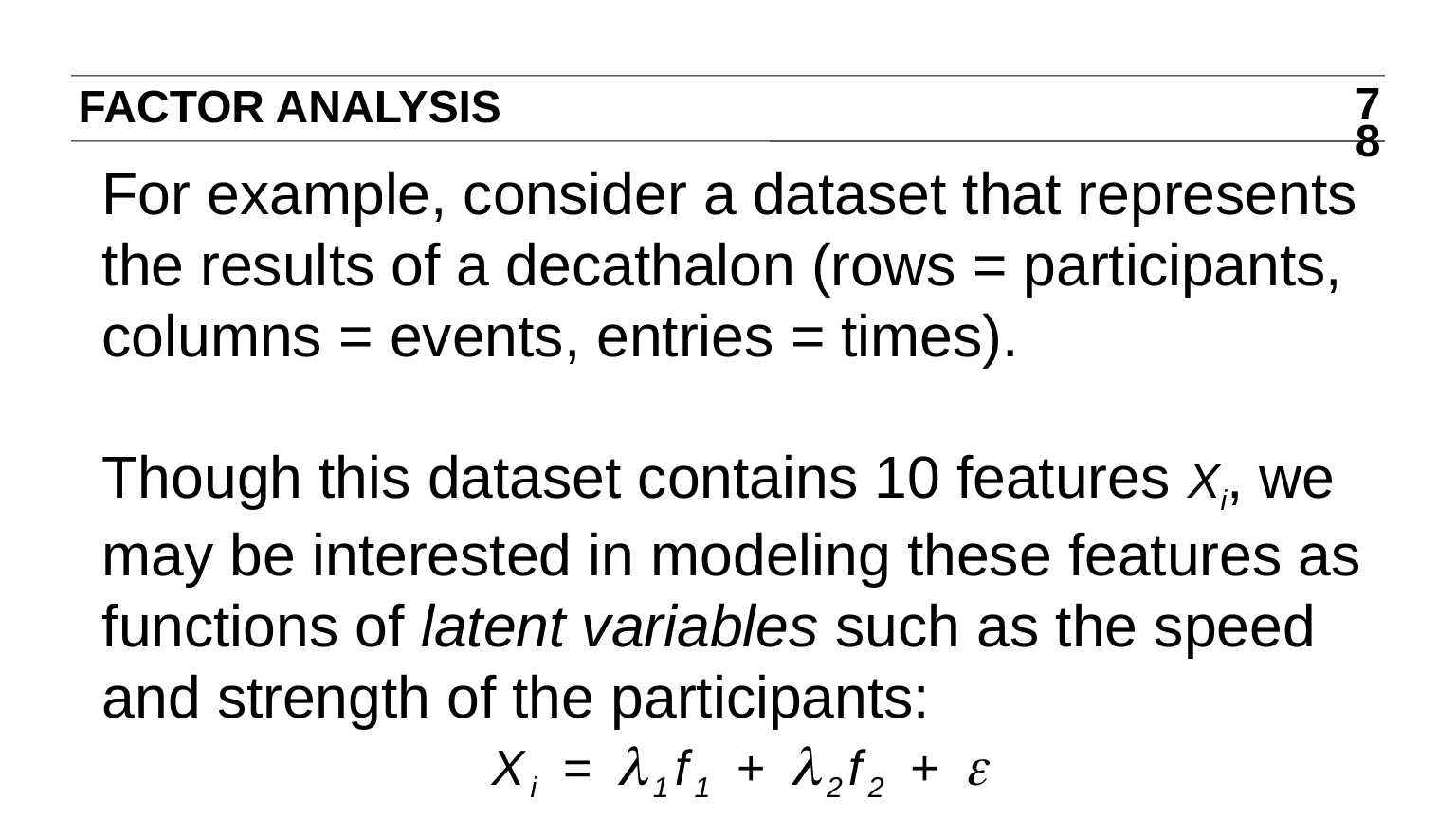

Factor analysis
78
For example, consider a dataset that represents the results of a decathalon (rows = participants, columns = events, entries = times).

Though this dataset contains 10 features Xi, we may be interested in modeling these features as functions of latent variables such as the speed and strength of the participants:
Xi = λ1f1 + λ2f2 + ε

This is a now model with an error term!